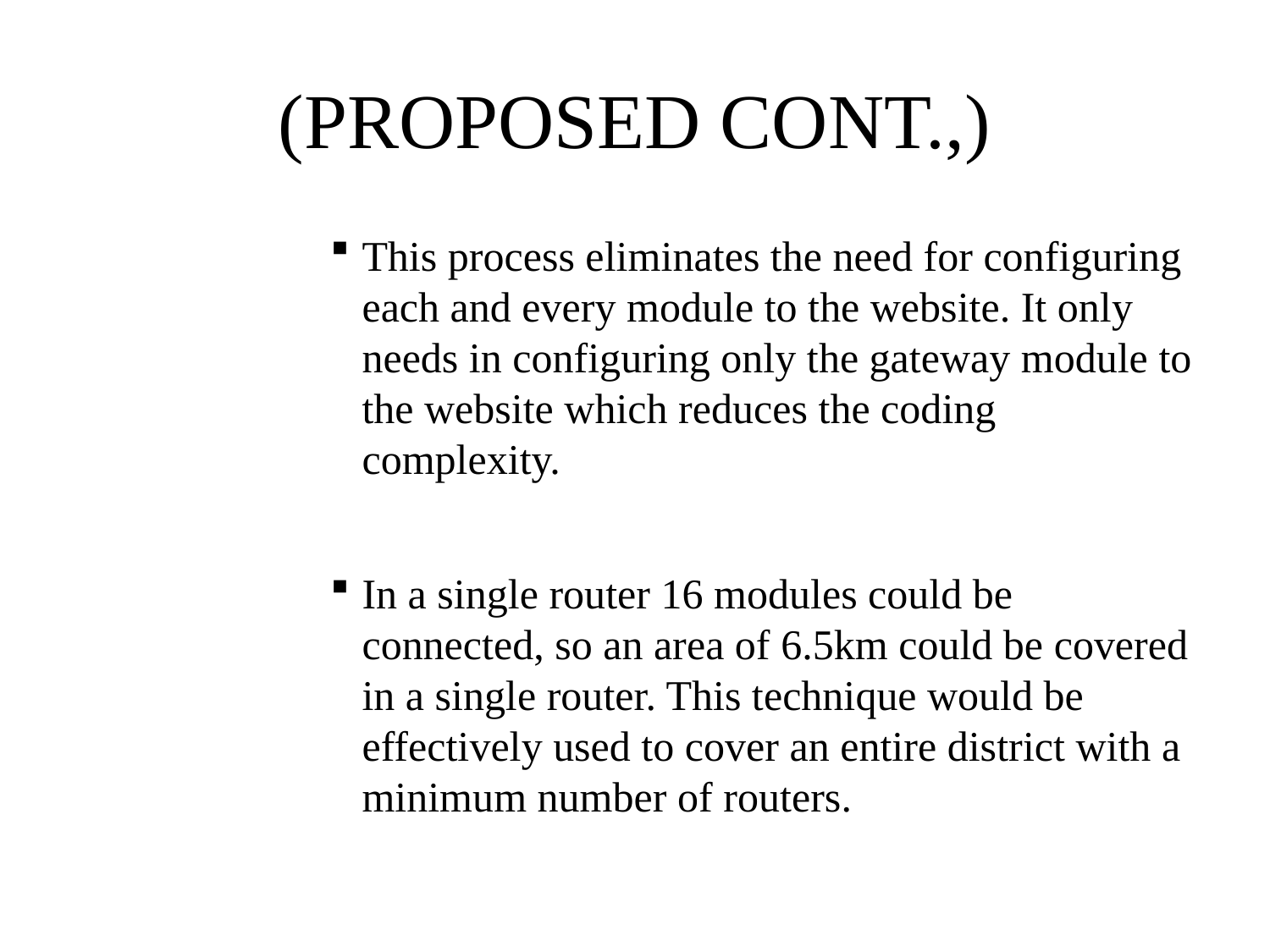

# (PROPOSED CONT.,)
This process eliminates the need for configuring each and every module to the website. It only needs in configuring only the gateway module to the website which reduces the coding complexity.

In a single router 16 modules could be connected, so an area of 6.5km could be covered in a single router. This technique would be effectively used to cover an entire district with a minimum number of routers.